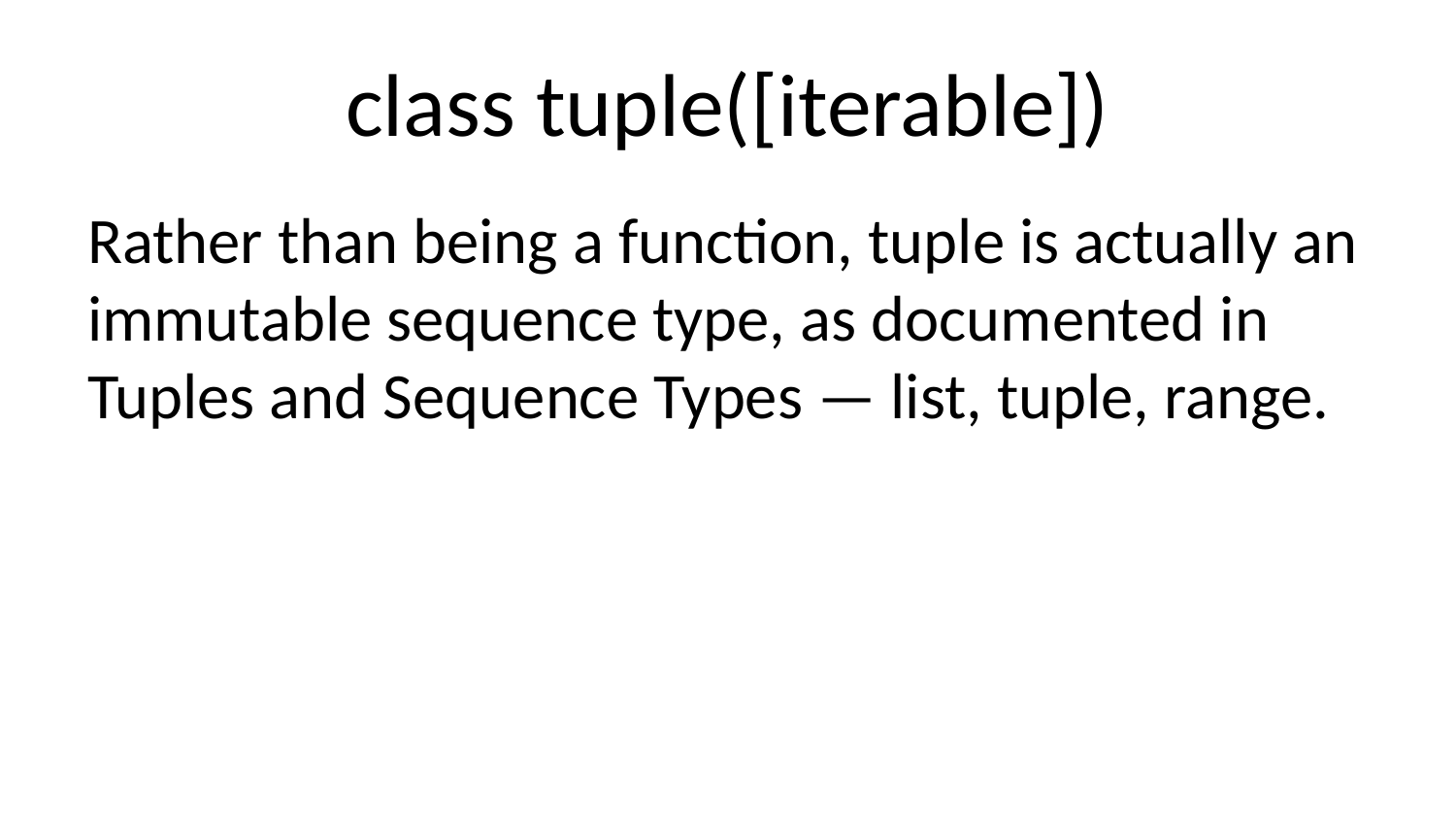

# class tuple([iterable])
Rather than being a function, tuple is actually an immutable sequence type, as documented in Tuples and Sequence Types — list, tuple, range.